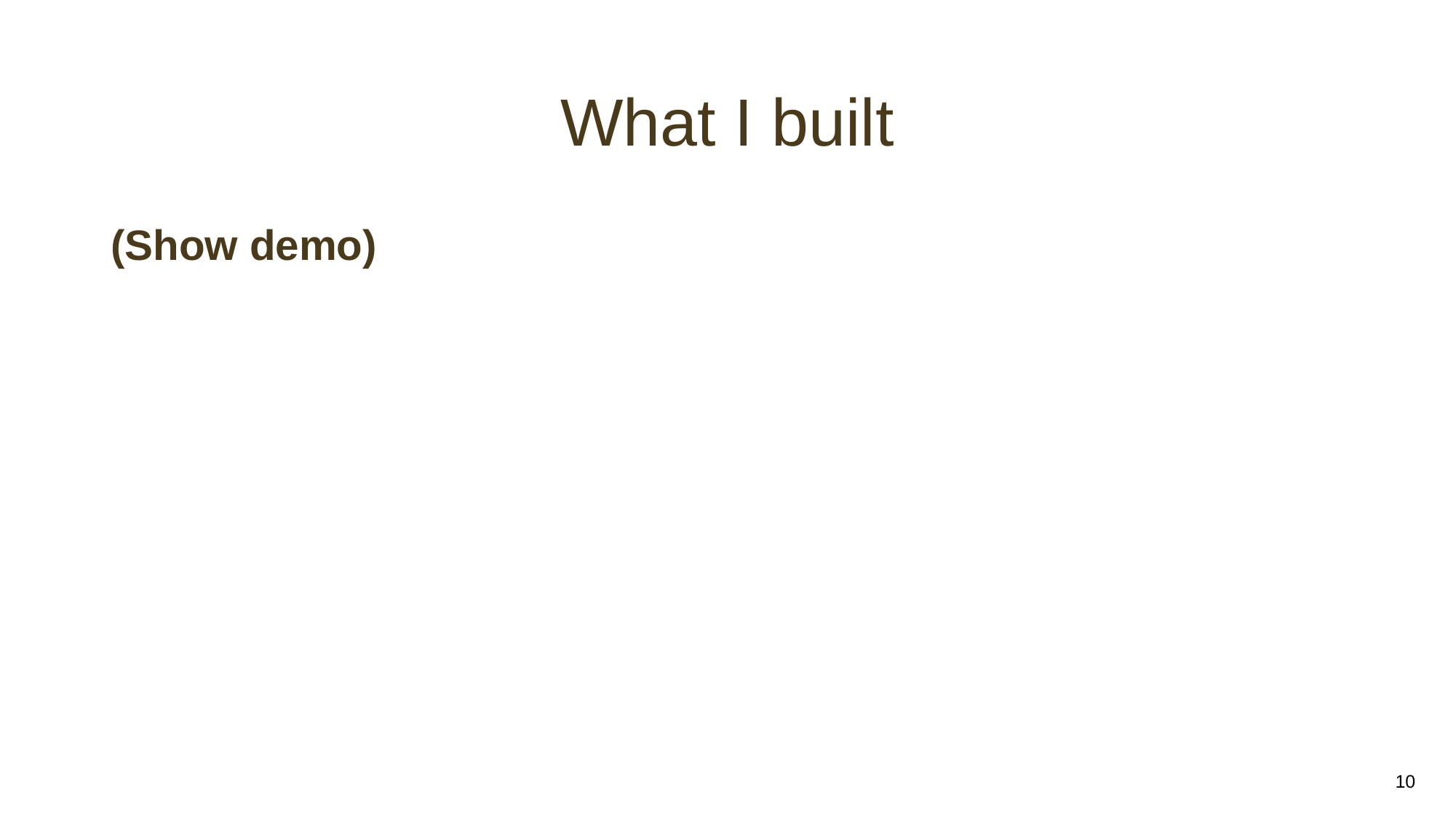

# What I built
(Show demo)
10